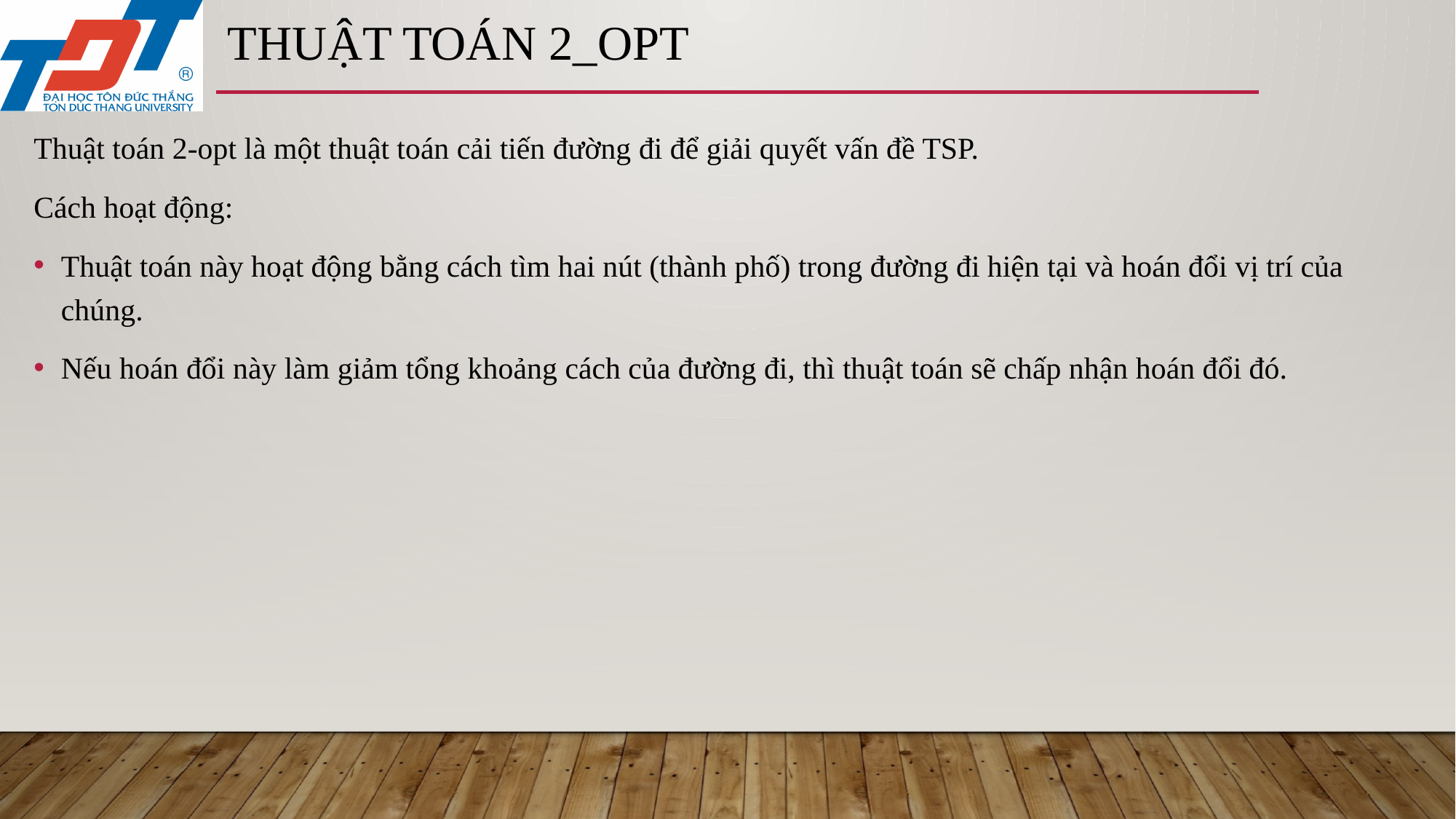

# Thuật toán 2_opt
Thuật toán 2-opt là một thuật toán cải tiến đường đi để giải quyết vấn đề TSP.
Cách hoạt động:
Thuật toán này hoạt động bằng cách tìm hai nút (thành phố) trong đường đi hiện tại và hoán đổi vị trí của chúng.
Nếu hoán đổi này làm giảm tổng khoảng cách của đường đi, thì thuật toán sẽ chấp nhận hoán đổi đó.